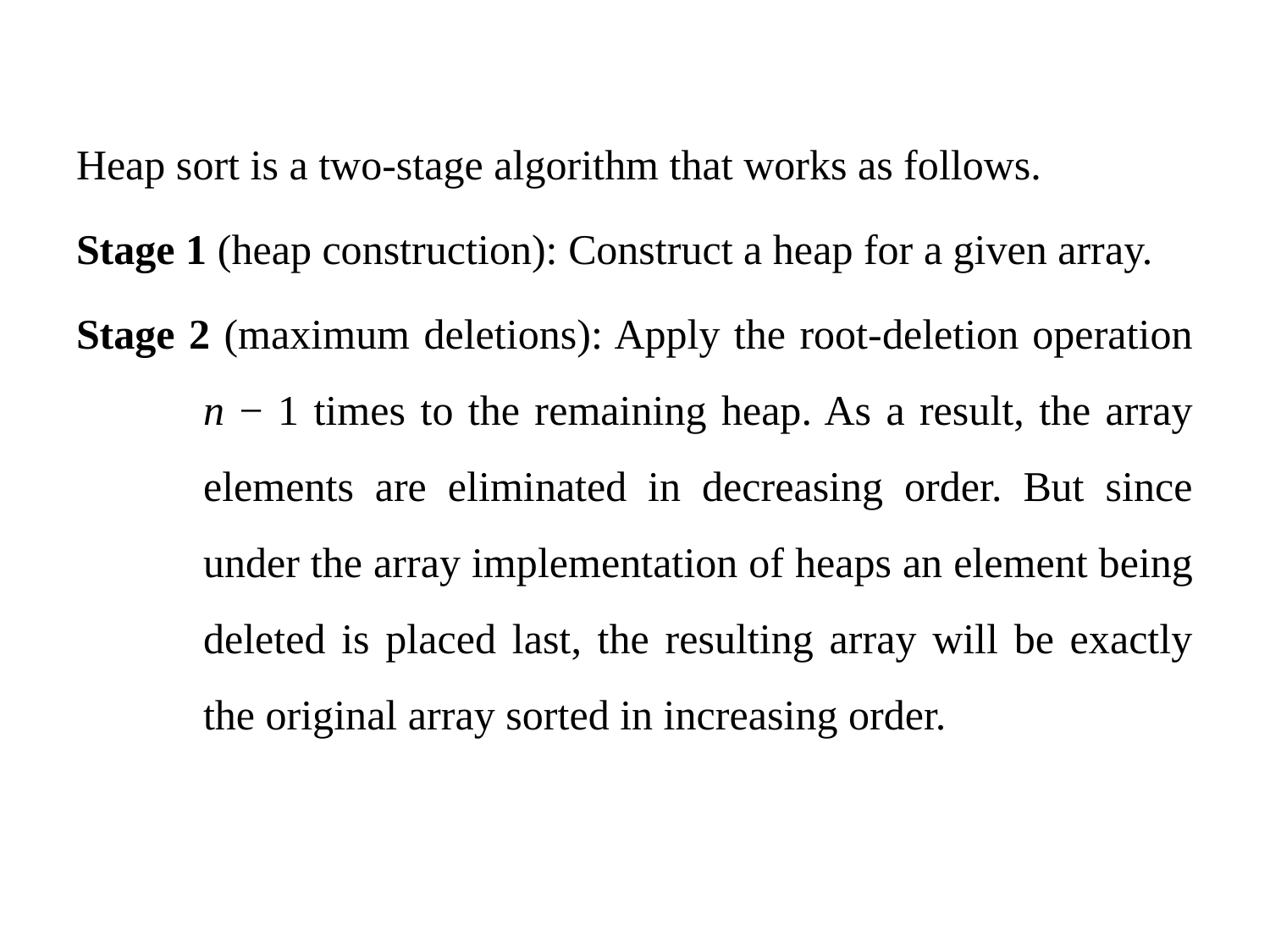

Heap sort is a two-stage algorithm that works as follows.
Stage 1 (heap construction): Construct a heap for a given array.
Stage 2 (maximum deletions): Apply the root-deletion operation 	n − 1 times to the remaining heap. As a result, the array 	elements are eliminated in decreasing order. But since 	under the array implementation of heaps an element being 	deleted is placed last, the resulting array will be exactly 	the original array sorted in increasing order.